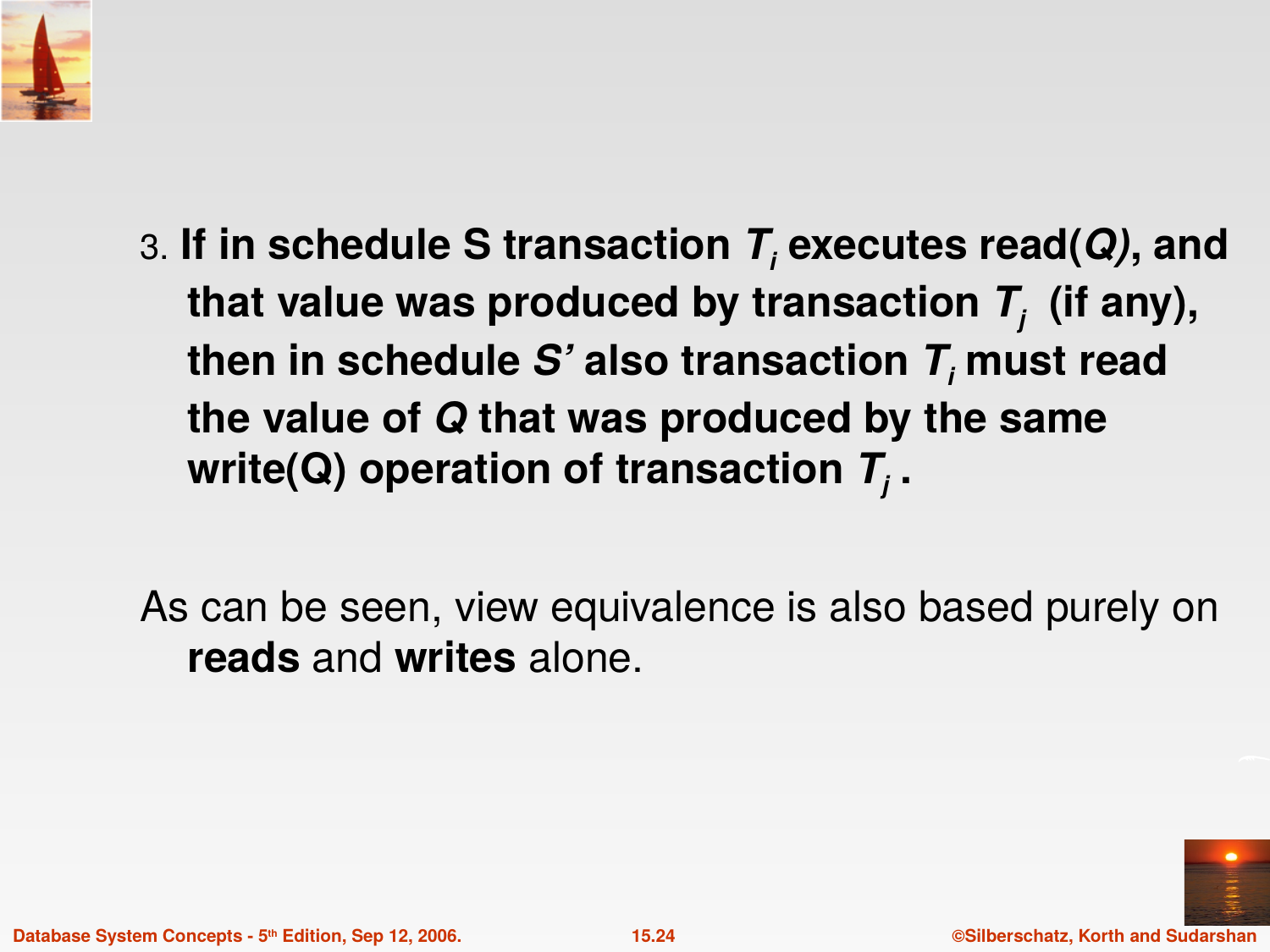

#

3. If in schedule S transaction Ti executes read(Q), and that value was produced by transaction Tj  (if any), then in schedule S’ also transaction Ti must read the value of Q that was produced by the same write(Q) operation of transaction Tj .

As can be seen, view equivalence is also based purely on reads and writes alone.